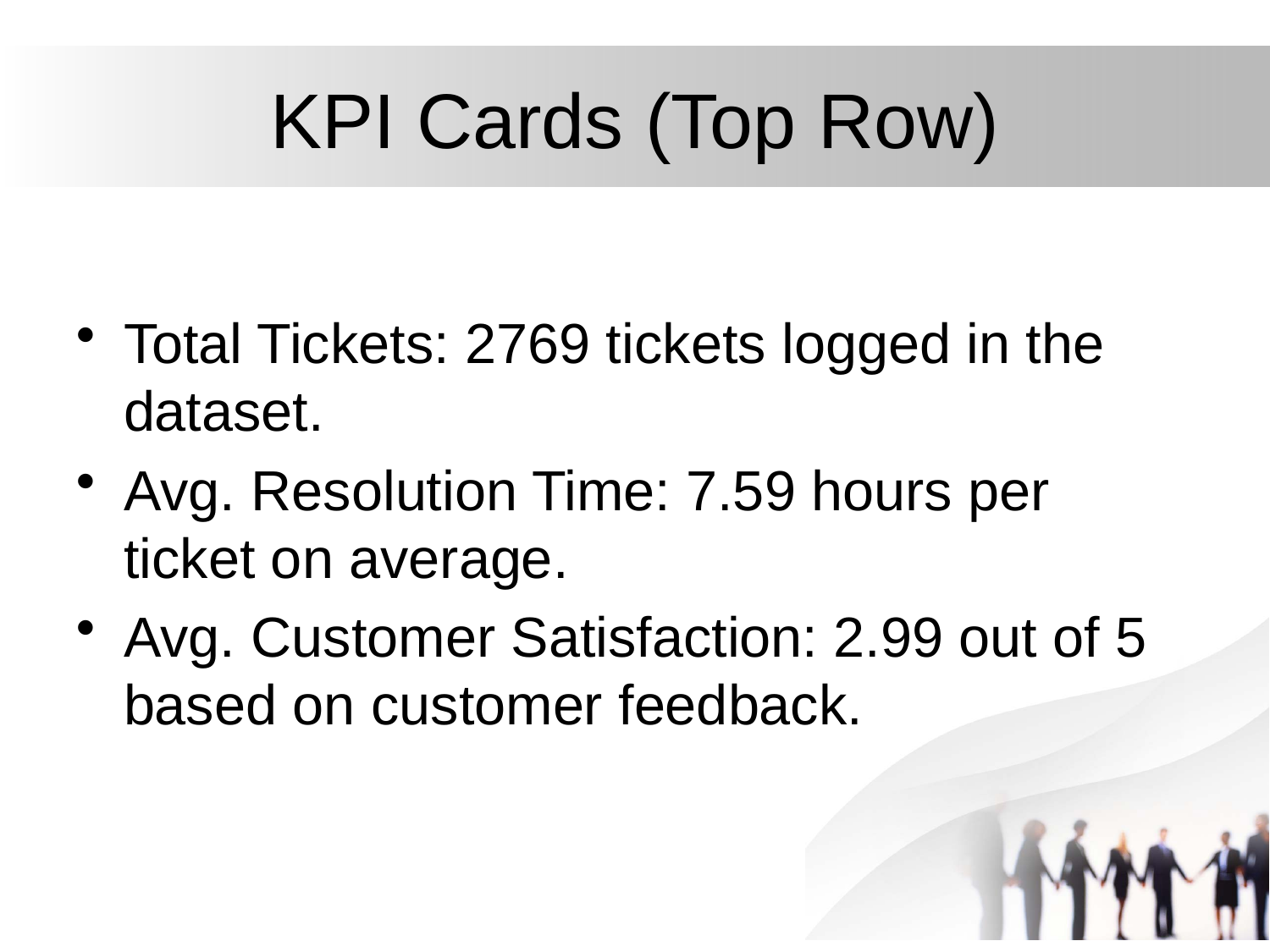

# KPI Cards (Top Row)

Total Tickets: 2769 tickets logged in the dataset.
Avg. Resolution Time: 7.59 hours per ticket on average.
Avg. Customer Satisfaction: 2.99 out of 5 based on customer feedback.